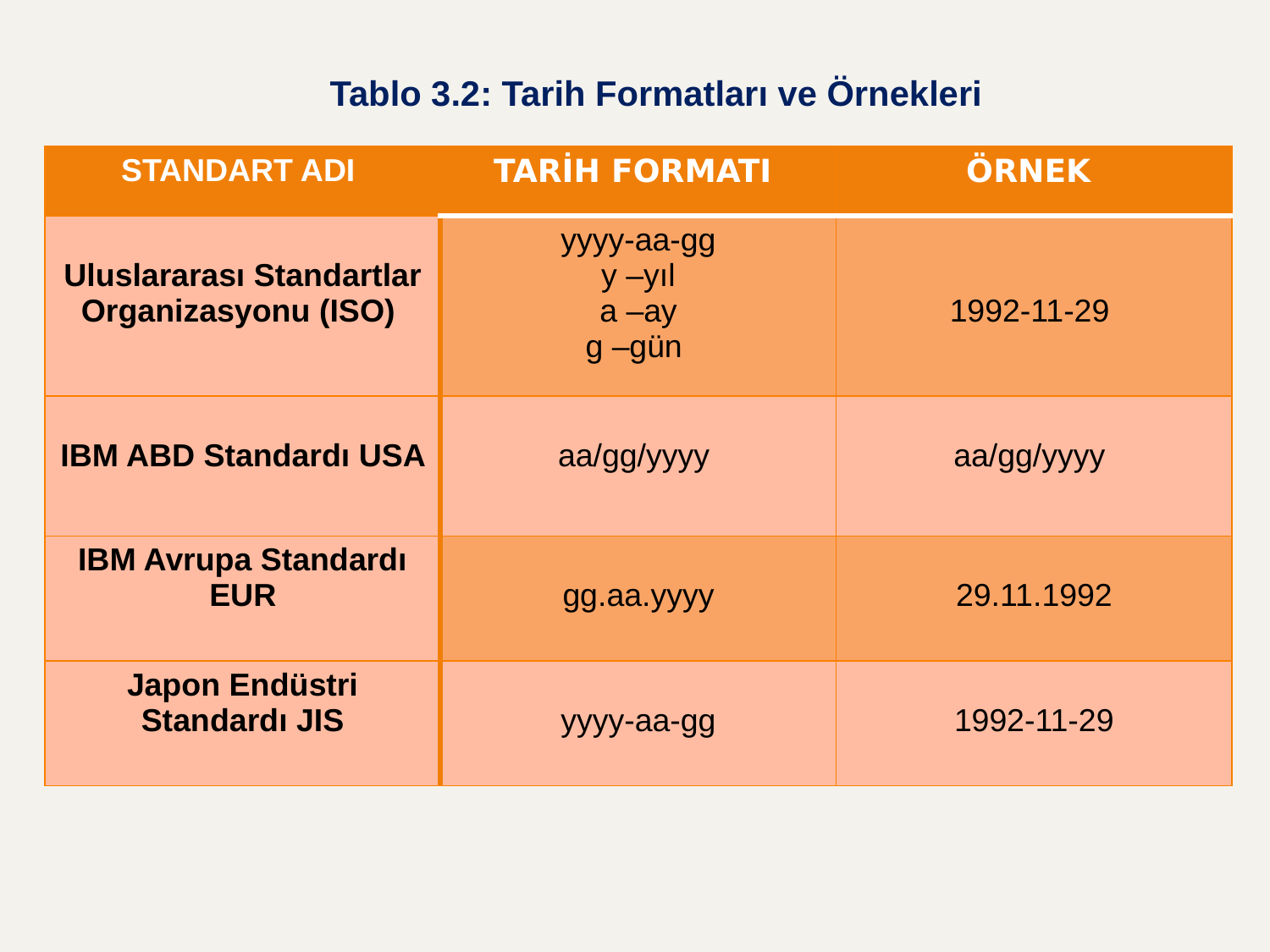

Tablo 3.2: Tarih Formatları ve Örnekleri
| STANDART ADI | TARİH FORMATI | ÖRNEK |
| --- | --- | --- |
| Uluslararası Standartlar Organizasyonu (ISO) | yyyy-aa-gg y –yıl a –ay g –gün | 1992-11-29 |
| IBM ABD Standardı USA | aa/gg/yyyy | aa/gg/yyyy |
| IBM Avrupa Standardı EUR | gg.aa.yyyy | 29.11.1992 |
| Japon Endüstri Standardı JIS | yyyy-aa-gg | 1992-11-29 |
#